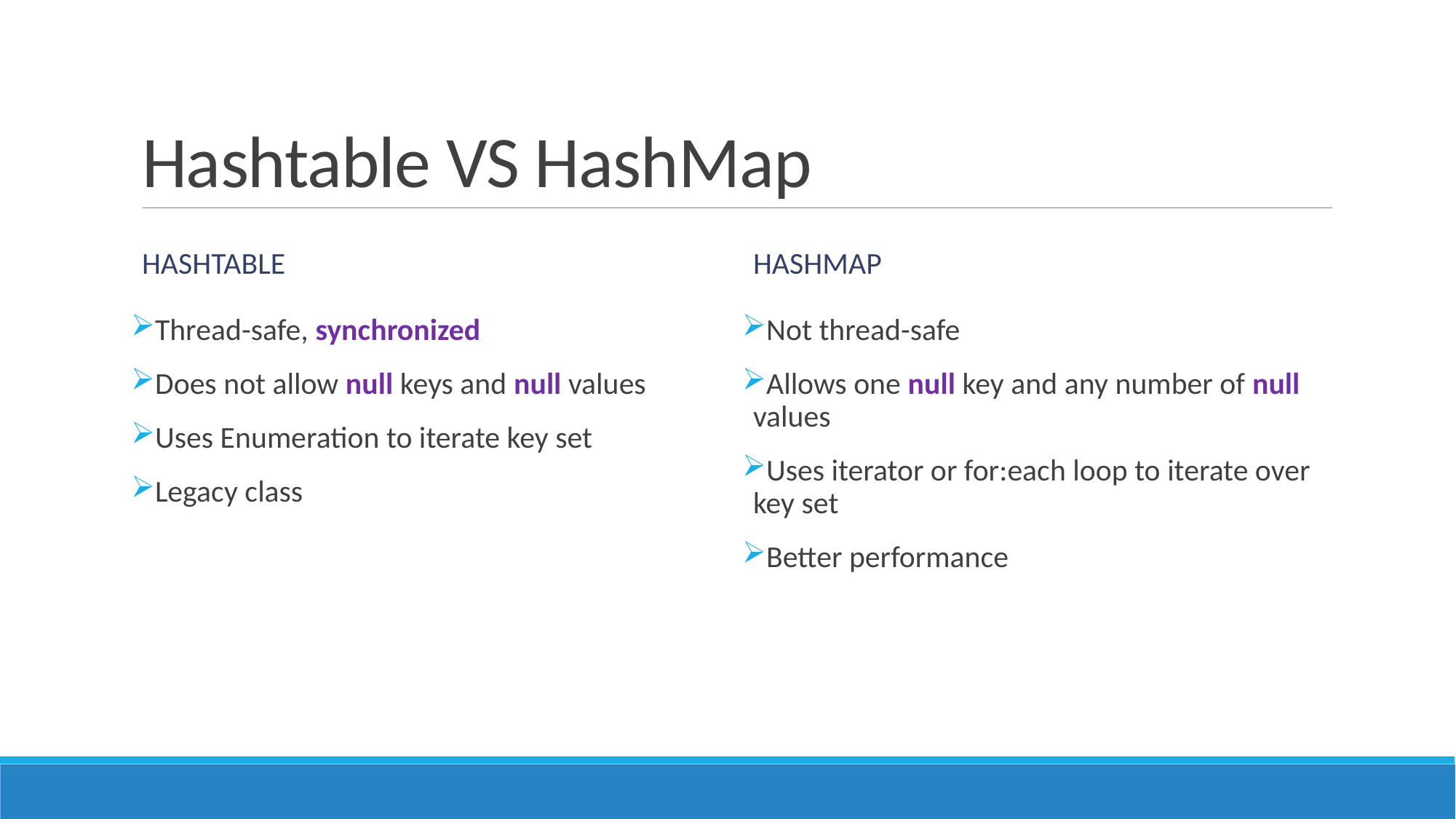

# Hashtable VS HashMap
Hashtable
hashmap
Not thread-safe
Allows one null key and any number of null values
Uses iterator or for:each loop to iterate over key set
Better performance
Thread-safe, synchronized
Does not allow null keys and null values
Uses Enumeration to iterate key set
Legacy class